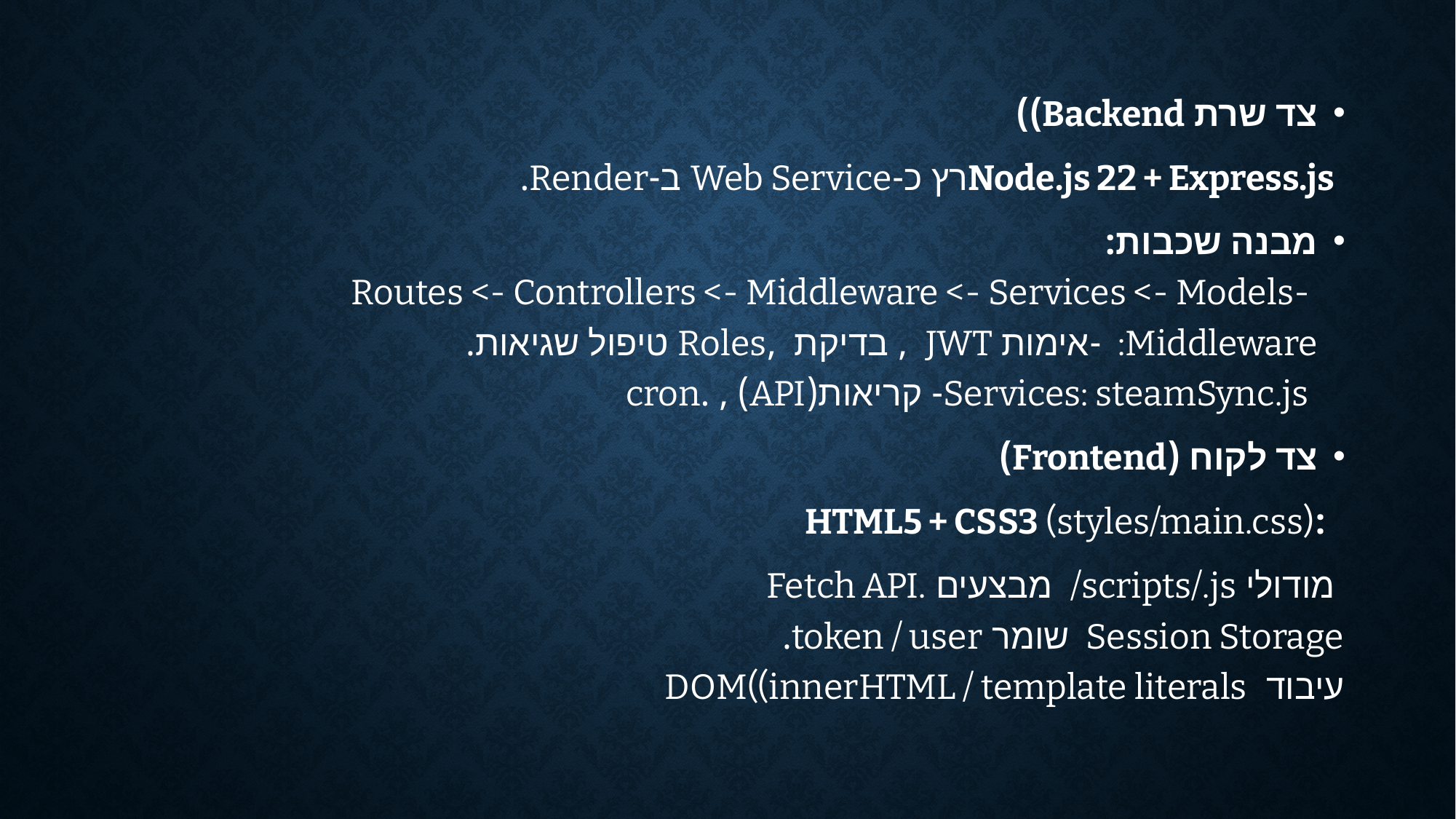

צד שרת Backend))
 Node.js 22 + Express.jsרץ כ-Web Service ב-Render.
מבנה שכבות:
Routes <- Controllers <- Middleware <- Services <- Models-
 :Middleware -אימות JWT  , בדיקת  ,Roles טיפול שגיאות.
 Services: ‎steamSync.js- קריאות(API) , .cron
צד לקוח (Frontend)
  :HTML5 + CSS3 (‎styles/main.css)
 מודולי ‎/scripts/.js‎  מבצעים Fetch API.
 ‎Session Storage שומר token / user.
עיבוד  DOM(‎(innerHTML / template literals